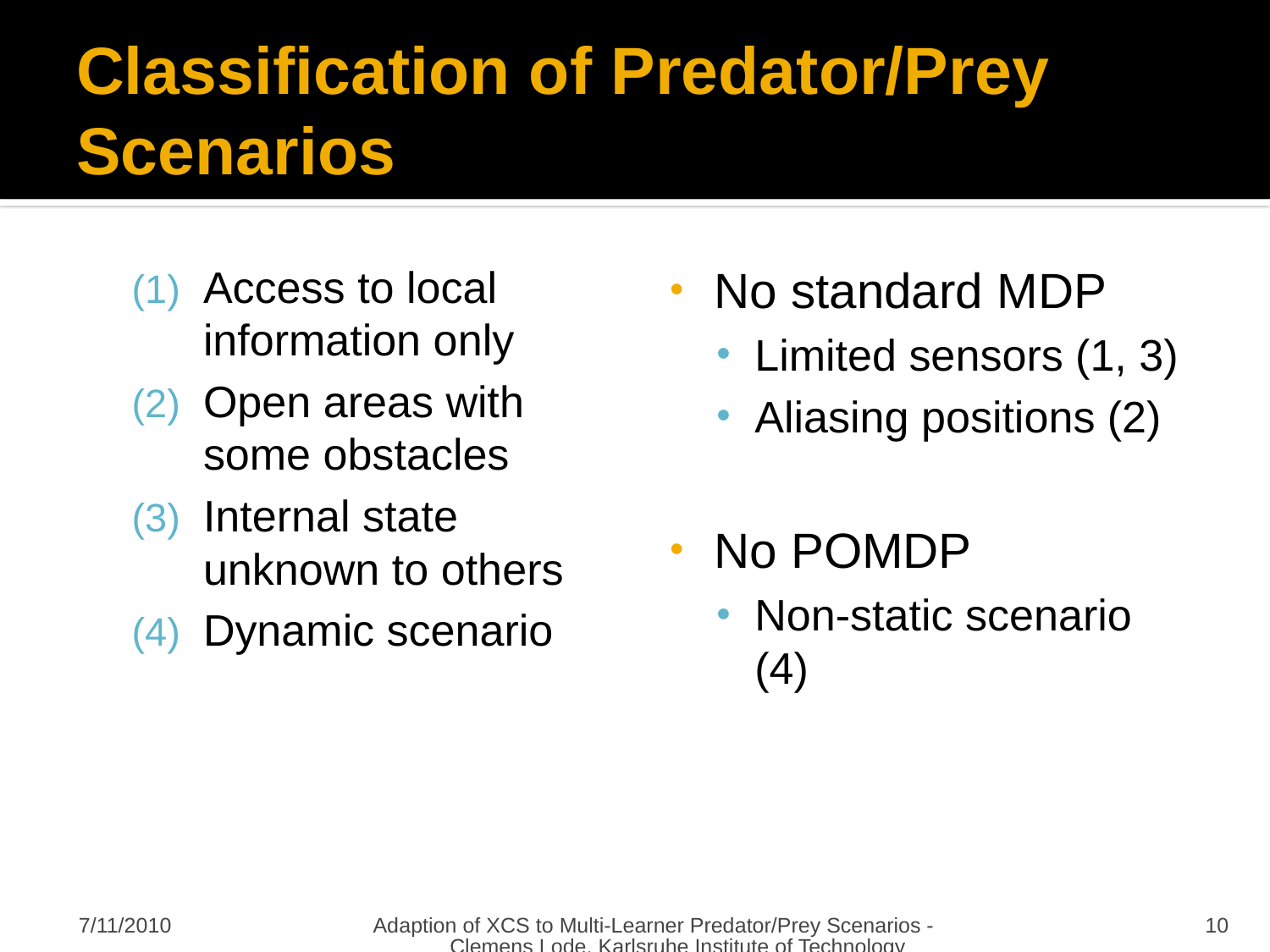

# Classification of Predator/Prey Scenarios
Access to local information only
Open areas with some obstacles
Internal state unknown to others
Dynamic scenario
No standard MDP
Limited sensors (1, 3)
Aliasing positions (2)

No POMDP
Non-static scenario (4)
7/11/2010
Adaption of XCS to Multi-Learner Predator/Prey Scenarios -                                             Clemens Lode, Karlsruhe Institute of Technology
10